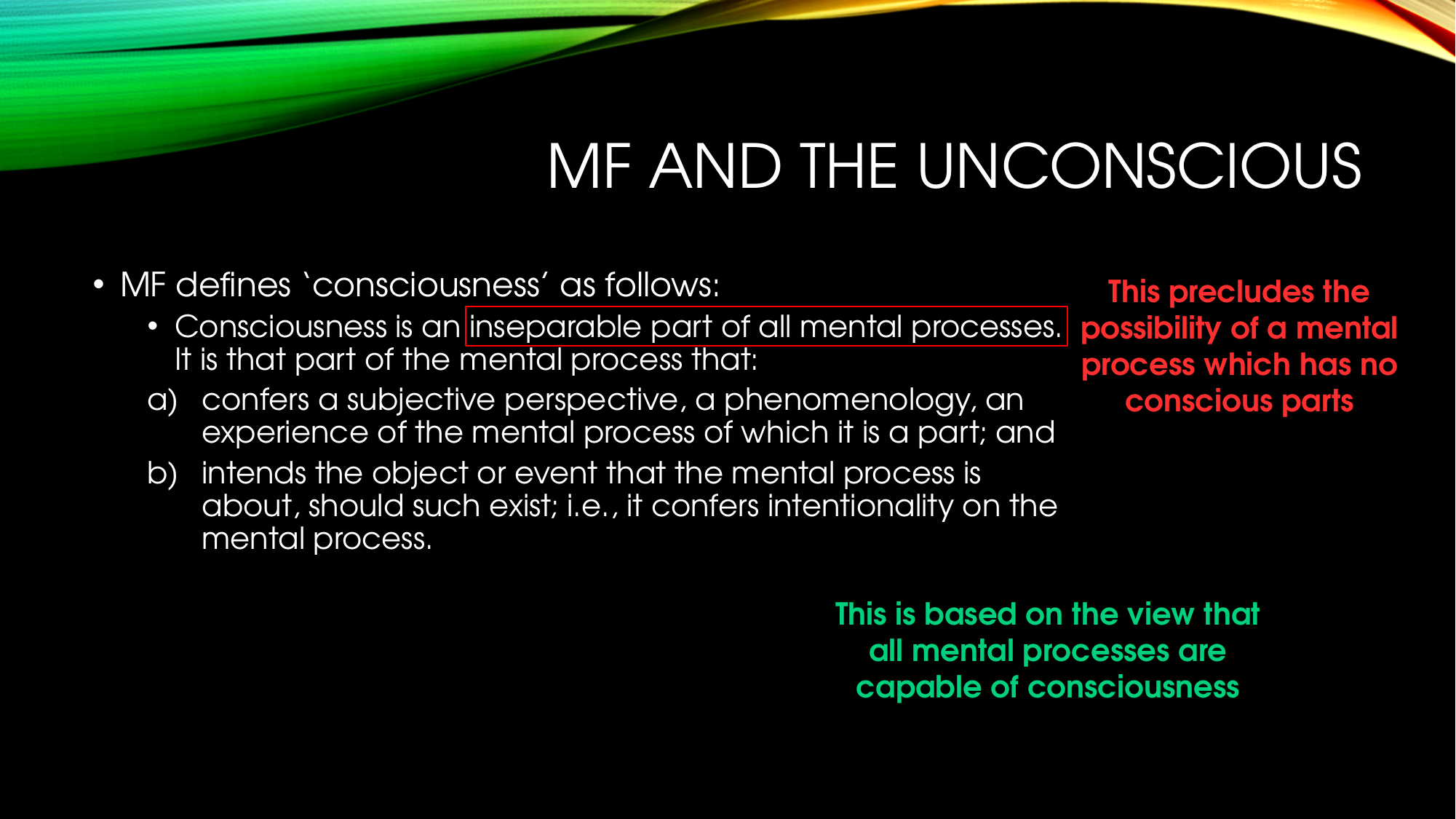

# MF and the unconscious
MF defines ‘consciousness’ as follows:
Consciousness is an inseparable part of all mental processes. It is that part of the mental process that:
confers a subjective perspective, a phenomenology, an experience of the mental process of which it is a part; and
intends the object or event that the mental process is about, should such exist; i.e., it confers intentionality on the mental process.
This precludes the possibility of a mental process which has no conscious parts

This is based on the view that all mental processes are capable of consciousness